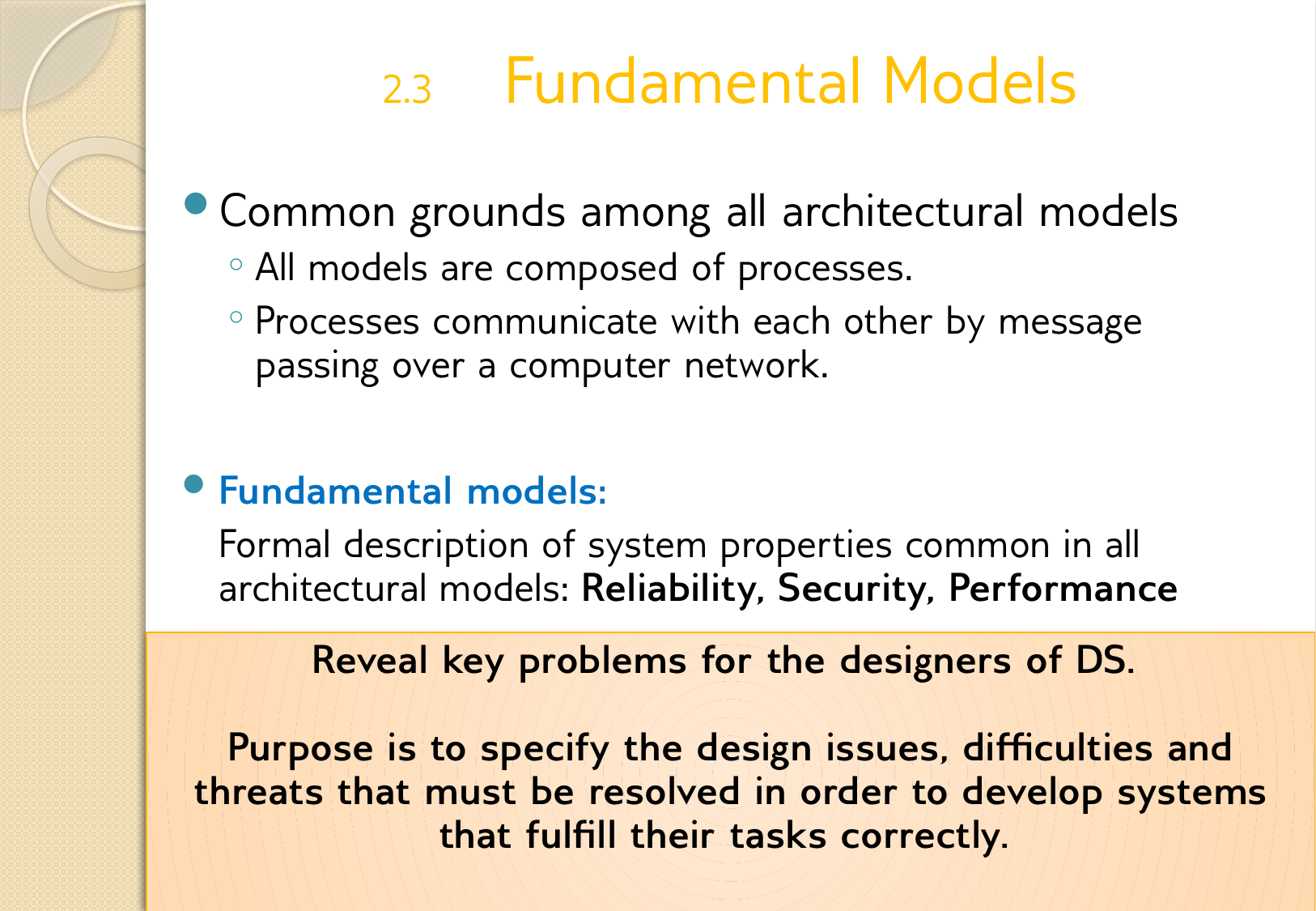

# 2.3	Fundamental Models
Common grounds among all architectural models
All models are composed of processes.
Processes communicate with each other by message passing over a computer network.

Fundamental models:
	Formal description of system properties common in all architectural models: Reliability, Security, Performance

Reveal key problems for the designers of DS.

Purpose is to specify the design issues, difficulties and threats that must be resolved in order to develop systems that fulfill their tasks correctly.

4